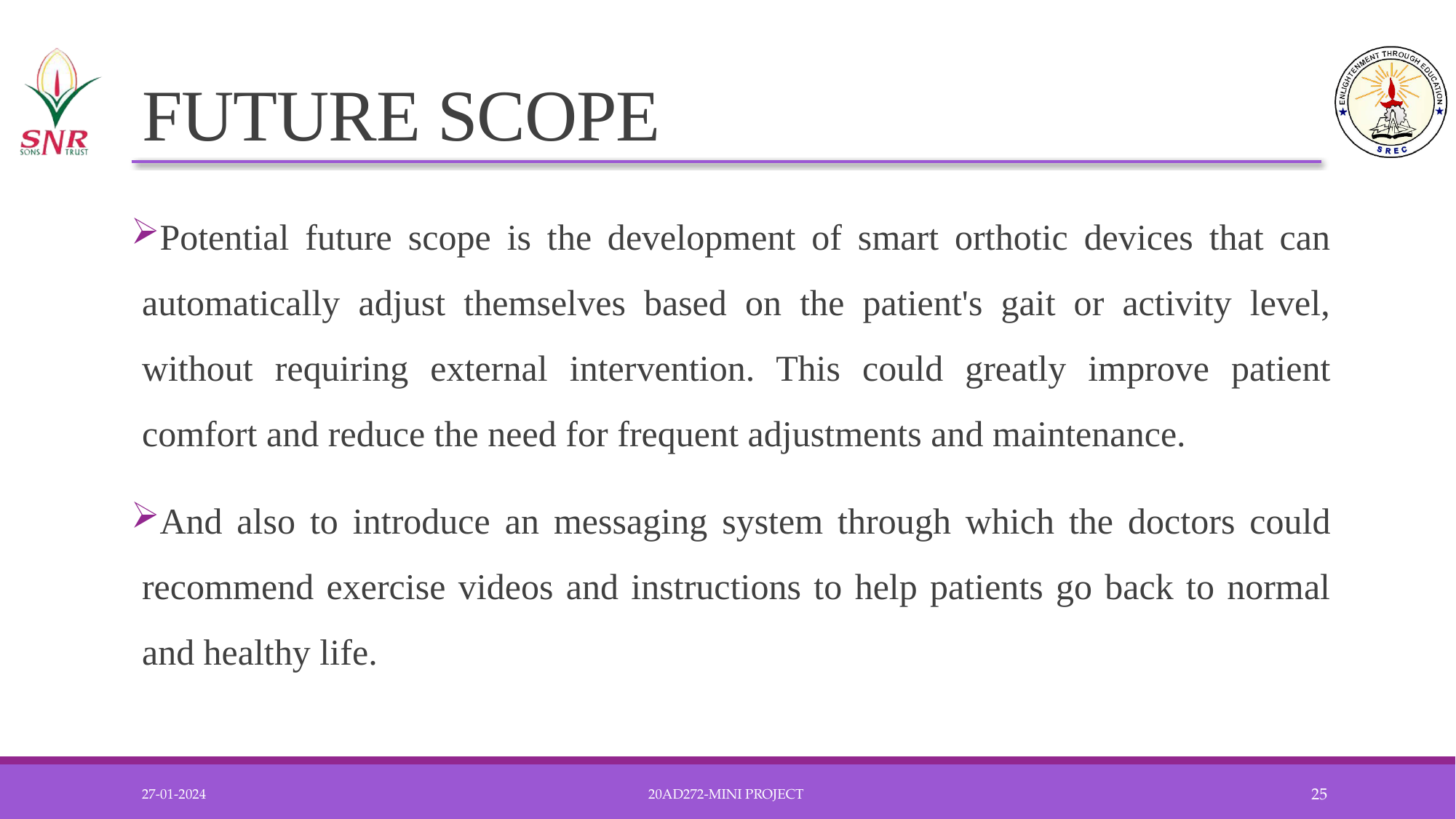

# FUTURE SCOPE
Potential future scope is the development of smart orthotic devices that can automatically adjust themselves based on the patient's gait or activity level, without requiring external intervention. This could greatly improve patient comfort and reduce the need for frequent adjustments and maintenance.
And also to introduce an messaging system through which the doctors could recommend exercise videos and instructions to help patients go back to normal and healthy life.

27-01-2024
20AD272-MINI PROJECT
25